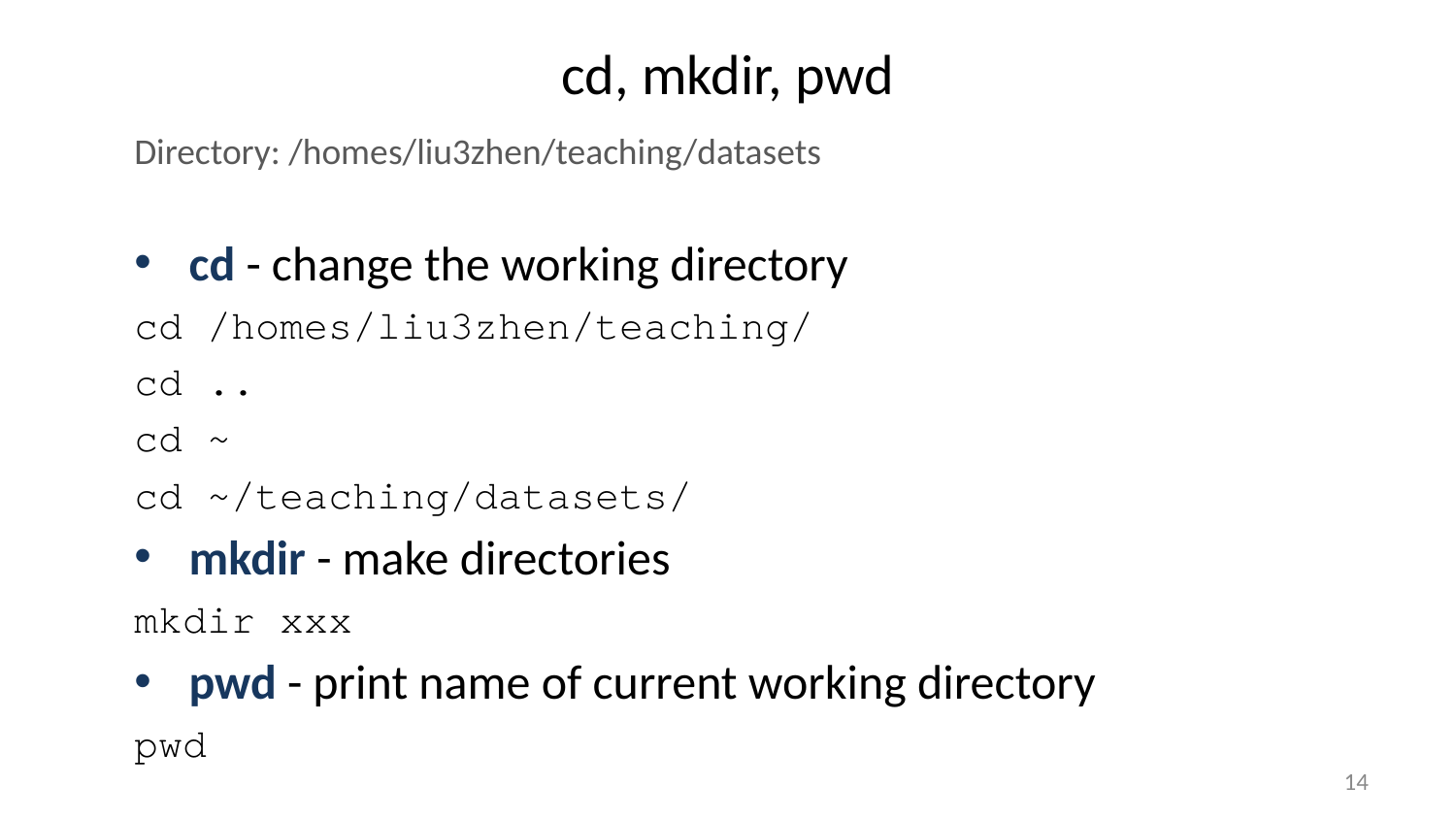

# cd, mkdir, pwd
Directory: /homes/liu3zhen/teaching/datasets

cd - change the working directory
cd /homes/liu3zhen/teaching/
cd ..
cd ~
cd ~/teaching/datasets/
mkdir - make directories
mkdir xxx
pwd - print name of current working directory
pwd
14